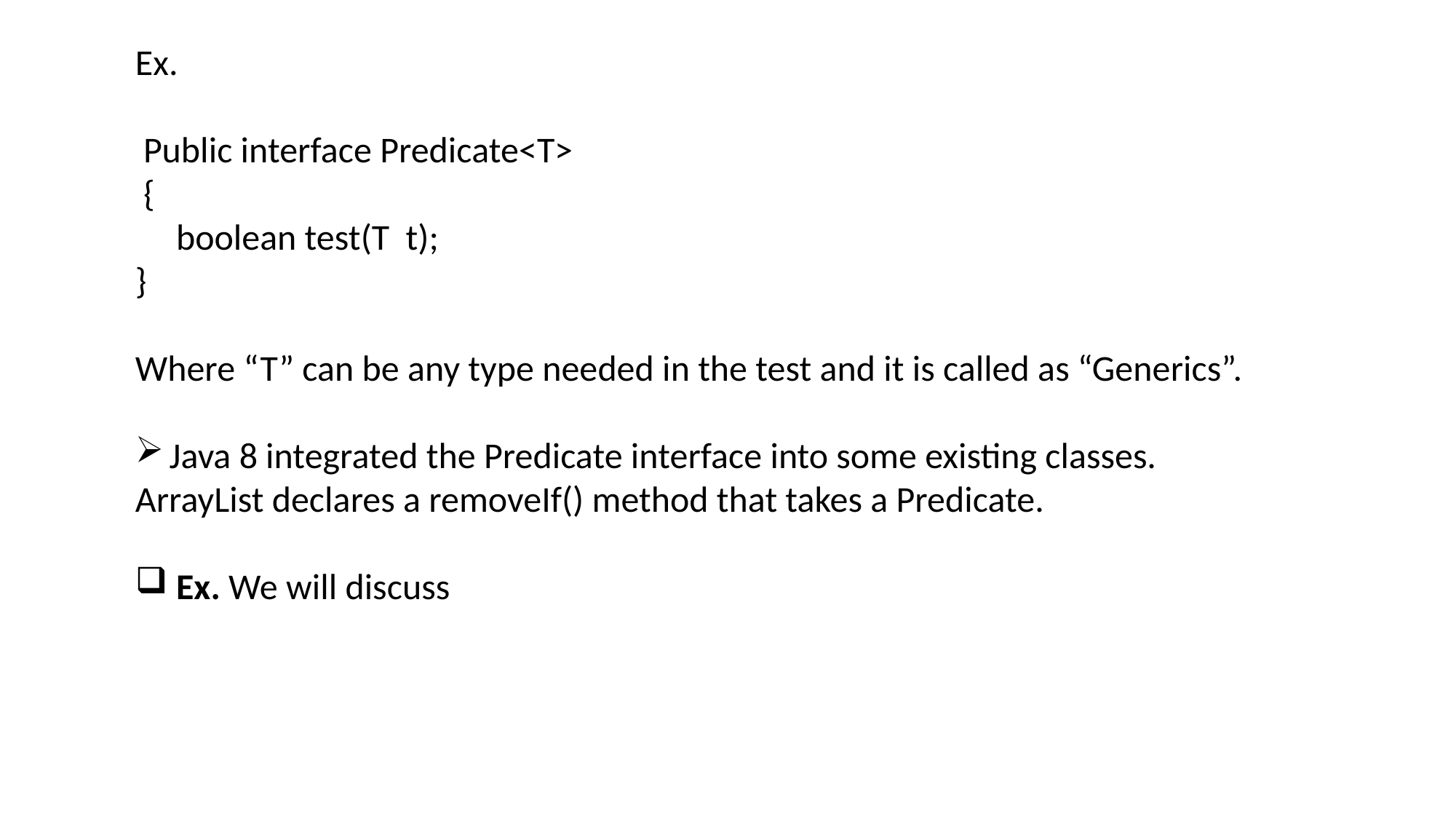

Ex.

 Public interface Predicate<T>
 {
     boolean test(T  t);
}

Where “T” can be any type needed in the test and it is called as “Generics”.

Java 8 integrated the Predicate interface into some existing classes.
ArrayList declares a removeIf() method that takes a Predicate.

Ex. We will discuss